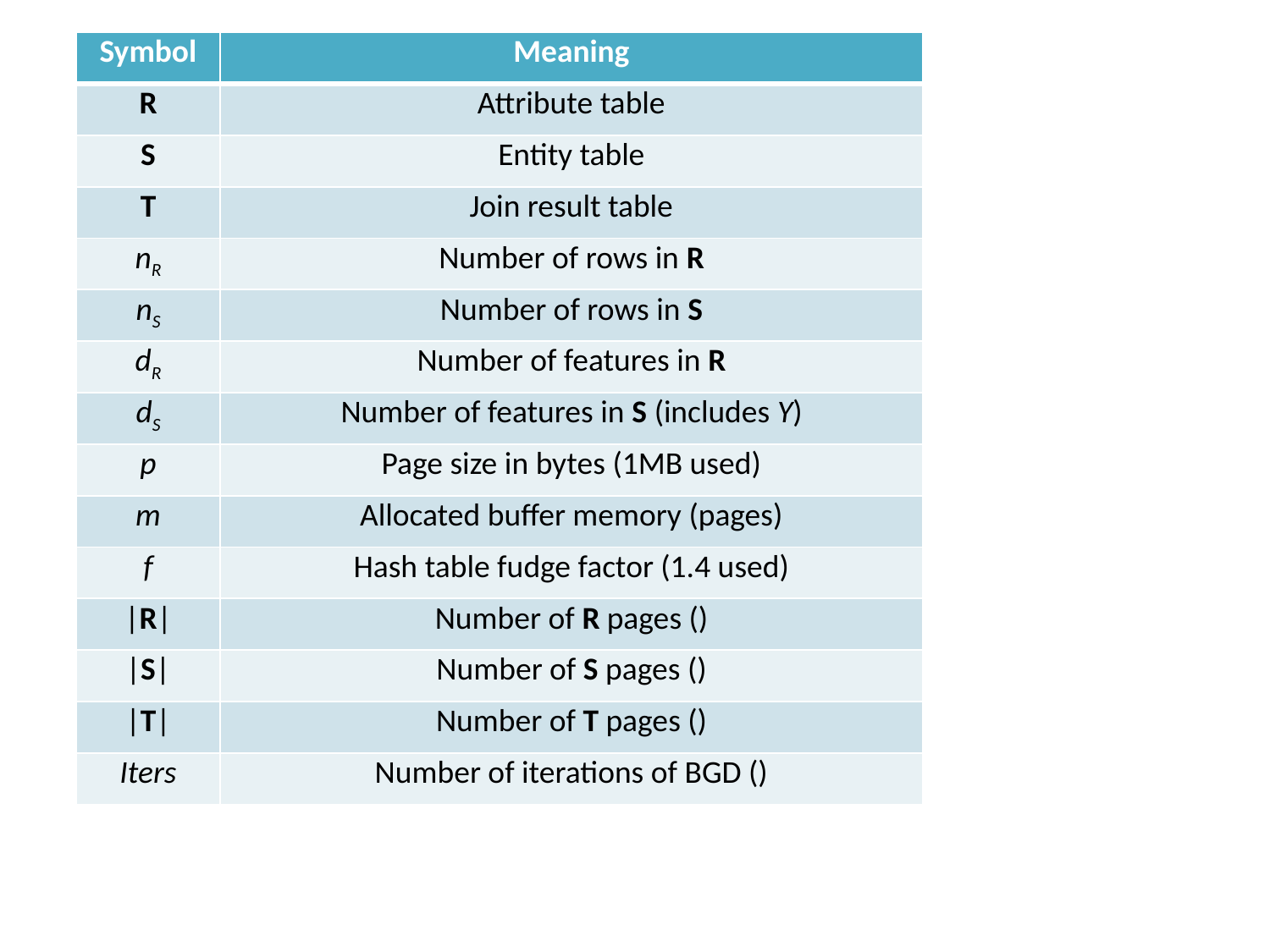

| Symbol | Meaning |
| --- | --- |
| R | Attribute table |
| S | Entity table |
| T | Join result table |
| nR | Number of rows in R |
| nS | Number of rows in S |
| dR | Number of features in R |
| dS | Number of features in S (includes Y) |
| p | Page size in bytes (1MB used) |
| m | Allocated buffer memory (pages) |
| f | Hash table fudge factor (1.4 used) |
| |R| | Number of R pages () |
| |S| | Number of S pages () |
| |T| | Number of T pages () |
| Iters | Number of iterations of BGD () |